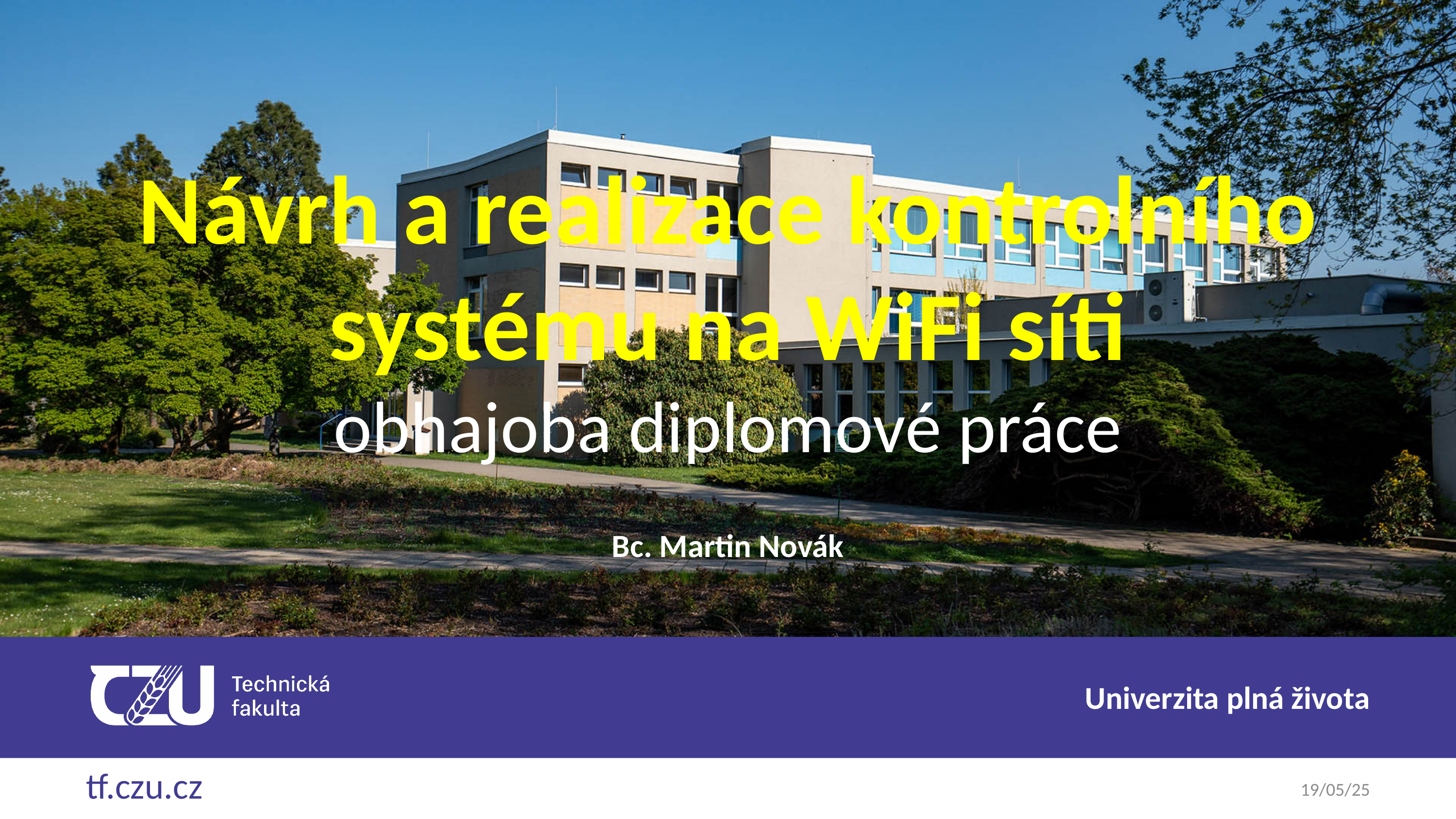

Návrh a realizace kontrolního systému na WiFi síti
obhajoba diplomové práce
Bc. Martin Novák

19/05/25